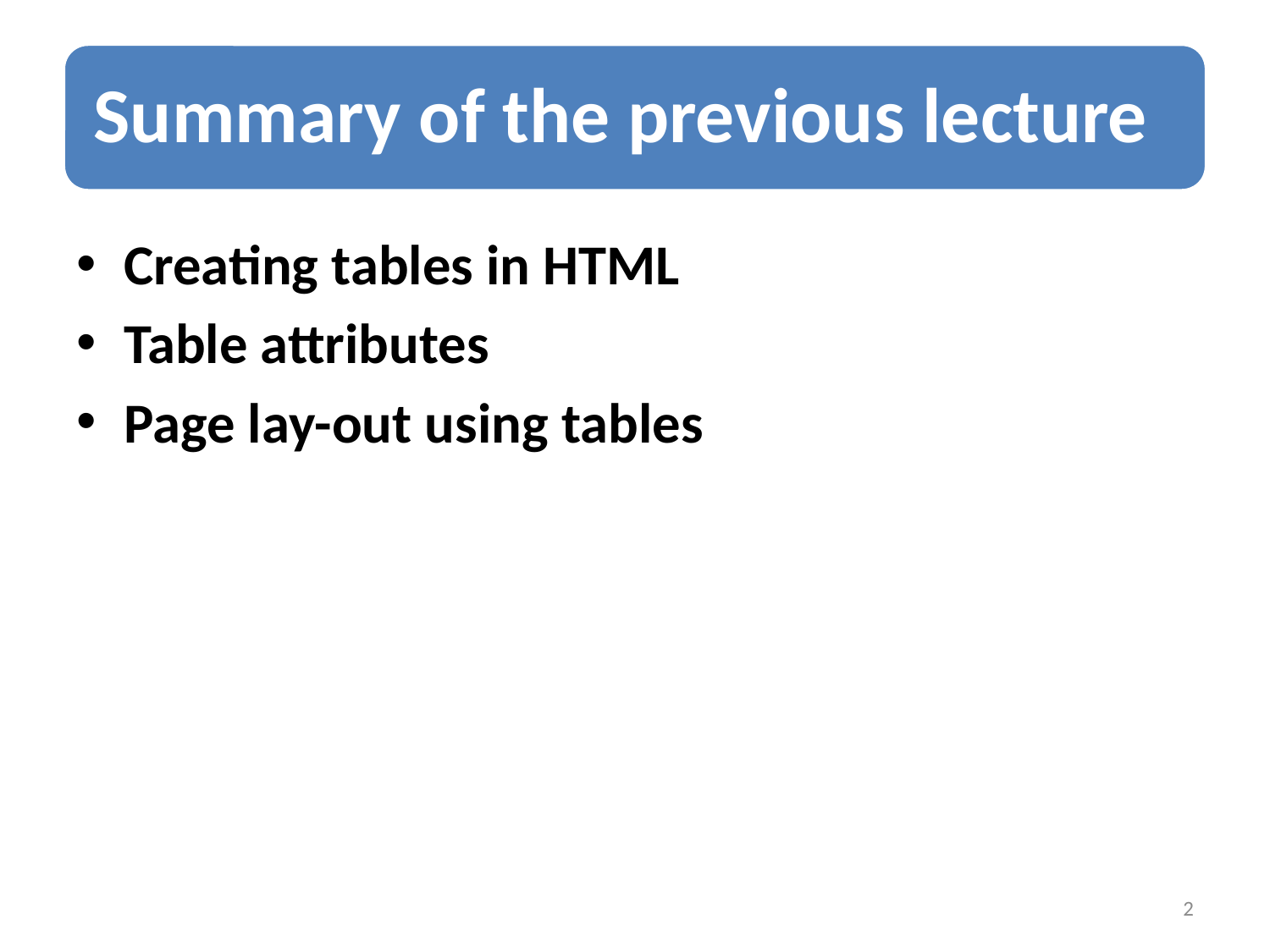

Summary of the previous lecture
Creating tables in HTML
Table attributes
Page lay-out using tables
2